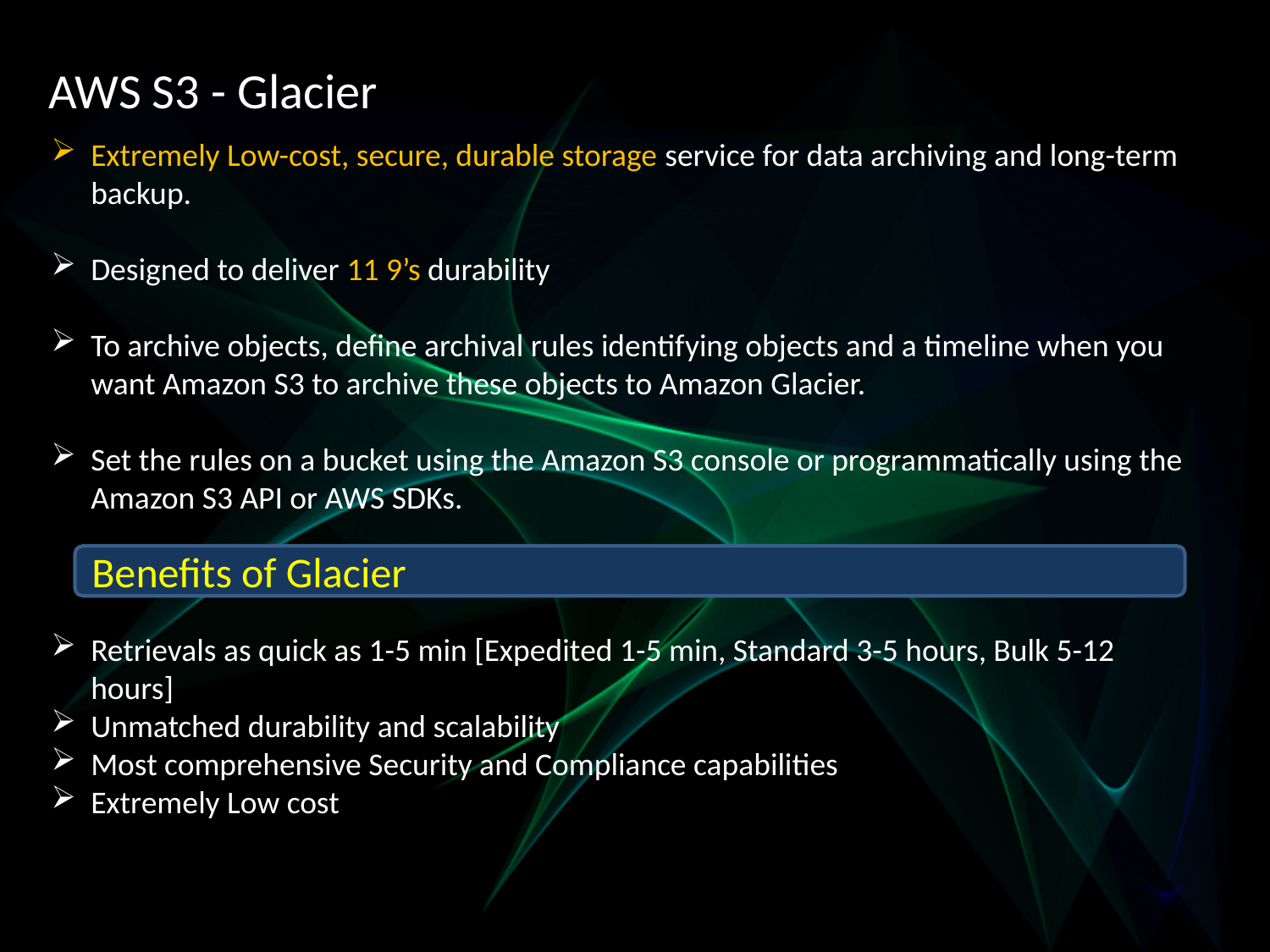

AWS S3 - Glacier

Extremely Low-cost, secure, durable storage service for data archiving and long-term backup.

Designed to deliver 11 9’s durability

To archive objects, define archival rules identifying objects and a timeline when you want Amazon S3 to archive these objects to Amazon Glacier.

Set the rules on a bucket using the Amazon S3 console or programmatically using the Amazon S3 API or AWS SDKs.

Retrievals as quick as 1-5 min [Expedited 1-5 min, Standard 3-5 hours, Bulk 5-12 hours]
Unmatched durability and scalability
Most comprehensive Security and Compliance capabilities
Extremely Low cost
Benefits of Glacier